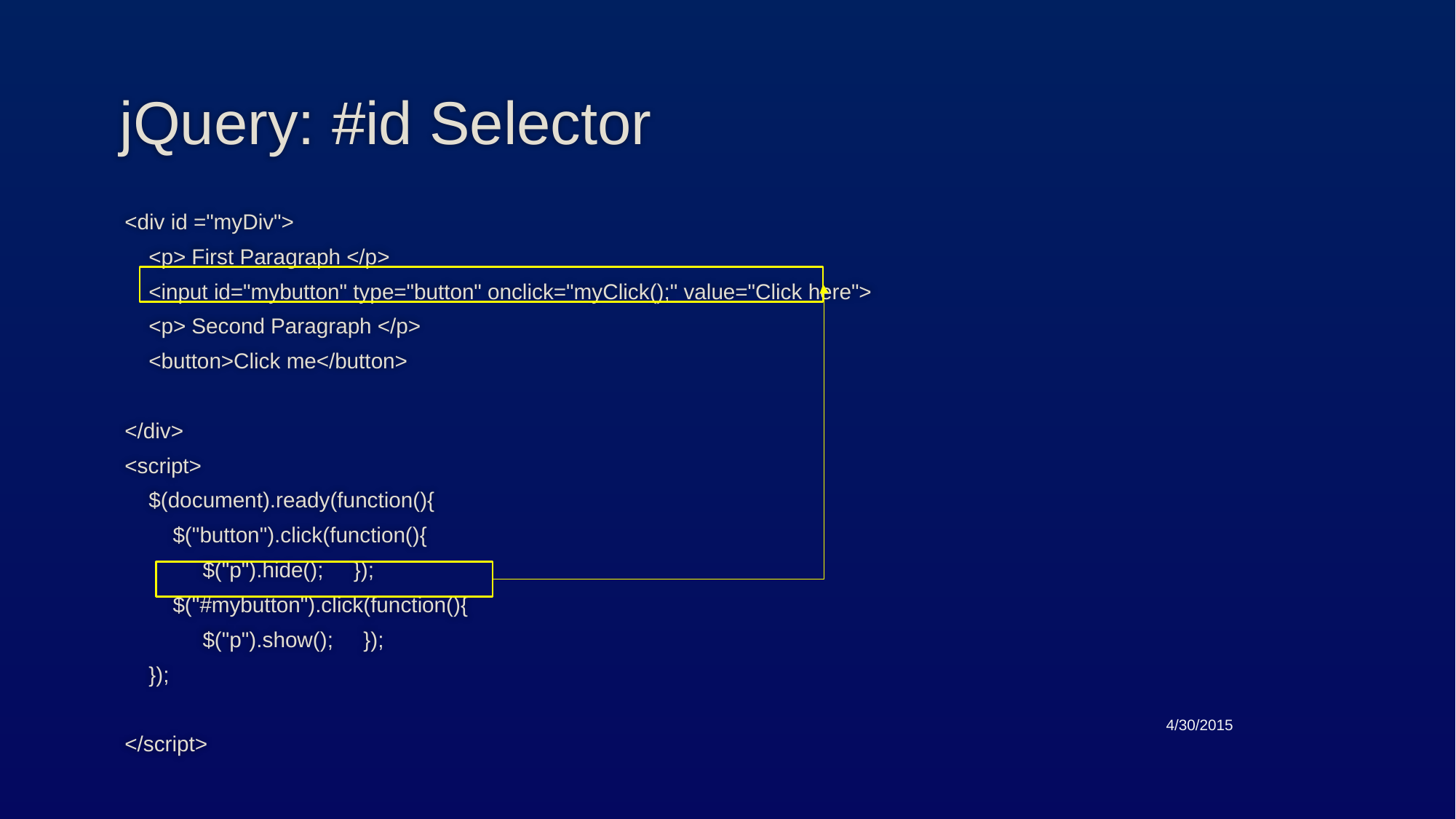

# jQuery: #id Selector
<div id ="myDiv">
    <p> First Paragraph </p>
    <input id="mybutton" type="button" onclick="myClick();" value="Click here">
    <p> Second Paragraph </p>
    <button>Click me</button>

</div>
<script>
    $(document).ready(function(){
        $("button").click(function(){
             $("p").hide();     });
        $("#mybutton").click(function(){
             $("p").show();     });
    });

</script>

4/30/2015